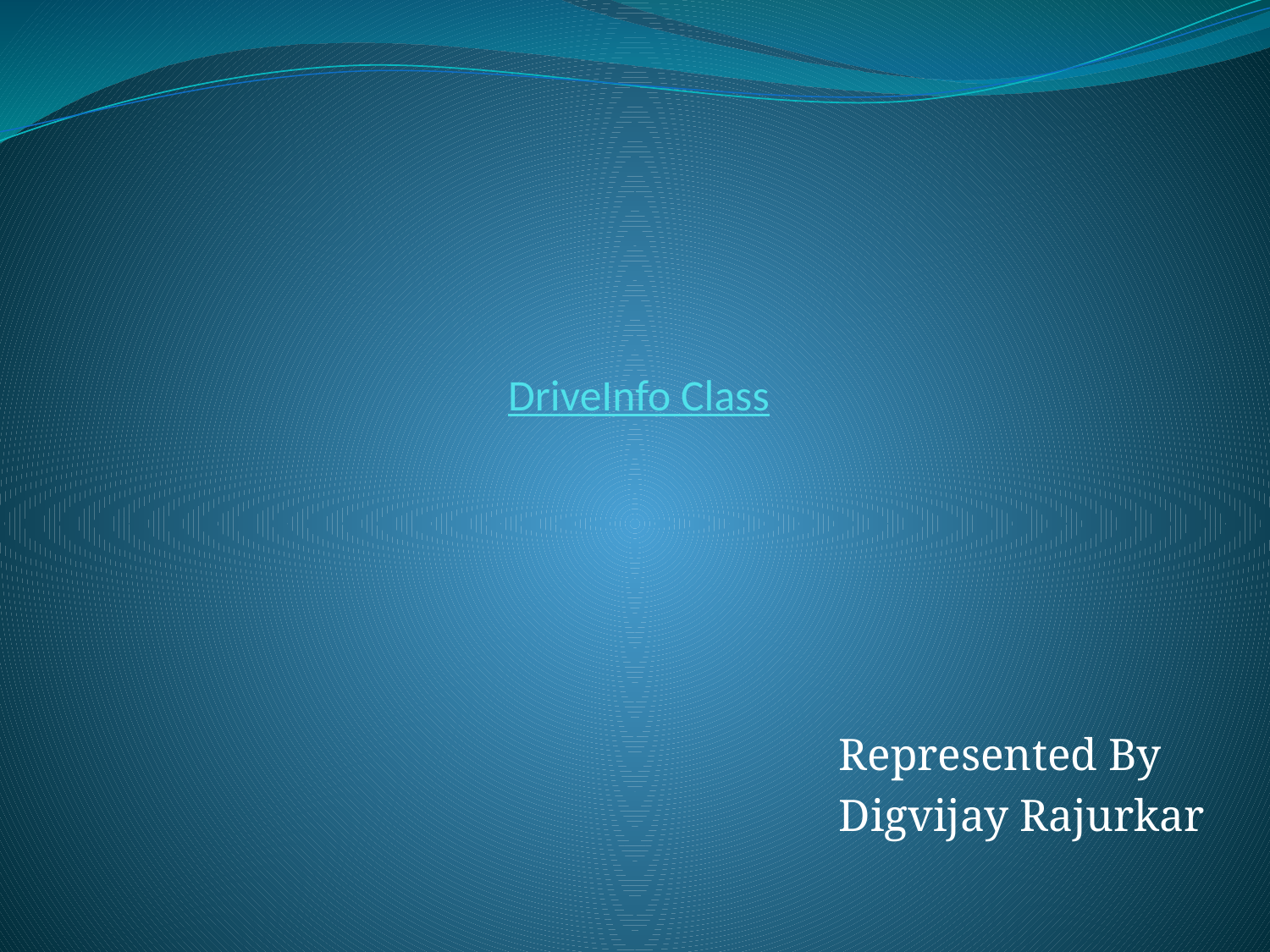

# DriveInfo Class

						Represented By
						Digvijay Rajurkar